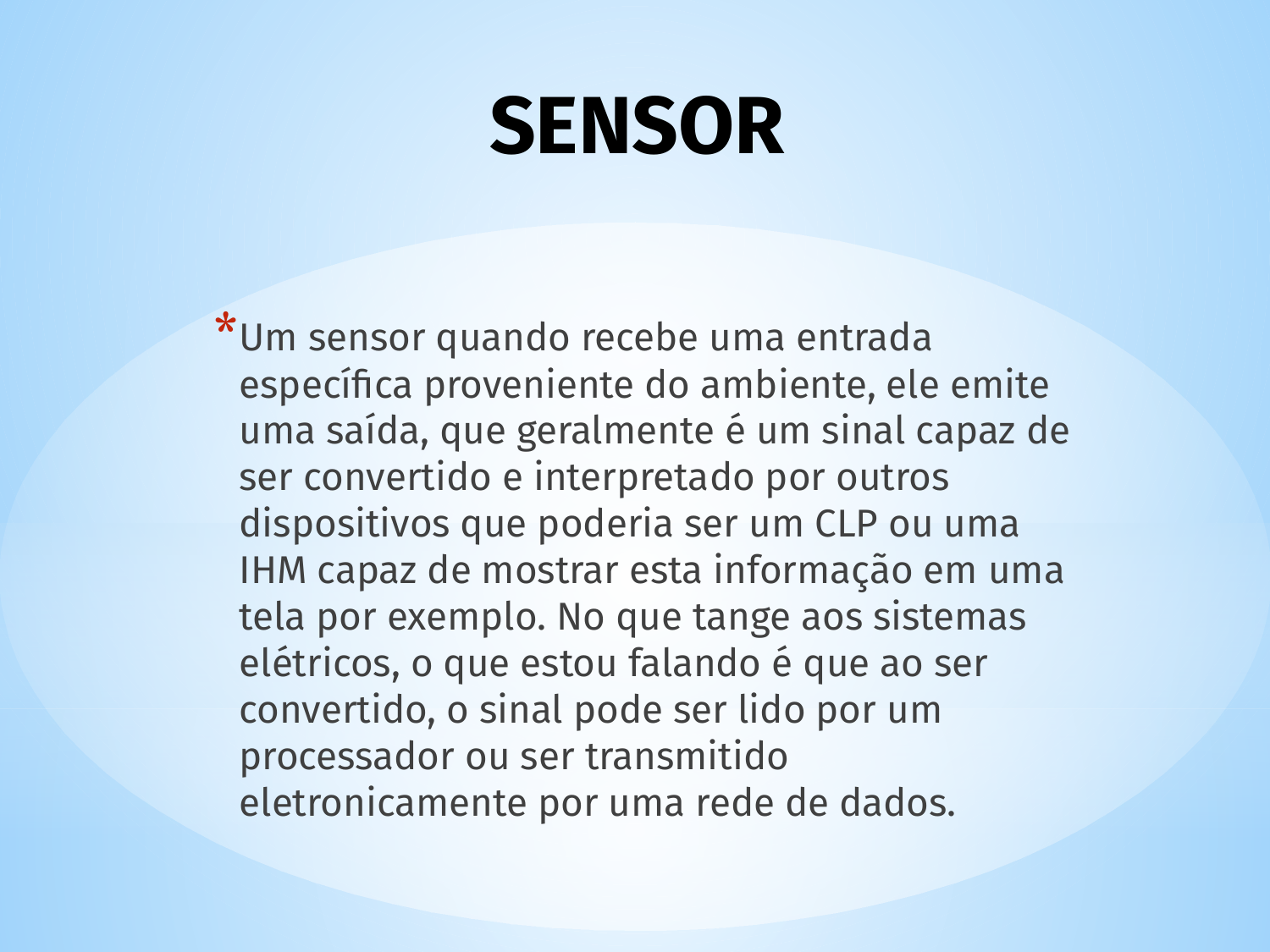

# SENSOR
Um sensor quando recebe uma entrada específica proveniente do ambiente, ele emite uma saída, que geralmente é um sinal capaz de ser convertido e interpretado por outros dispositivos que poderia ser um CLP ou uma IHM capaz de mostrar esta informação em uma tela por exemplo. No que tange aos sistemas elétricos, o que estou falando é que ao ser convertido, o sinal pode ser lido por um processador ou ser transmitido eletronicamente por uma rede de dados.